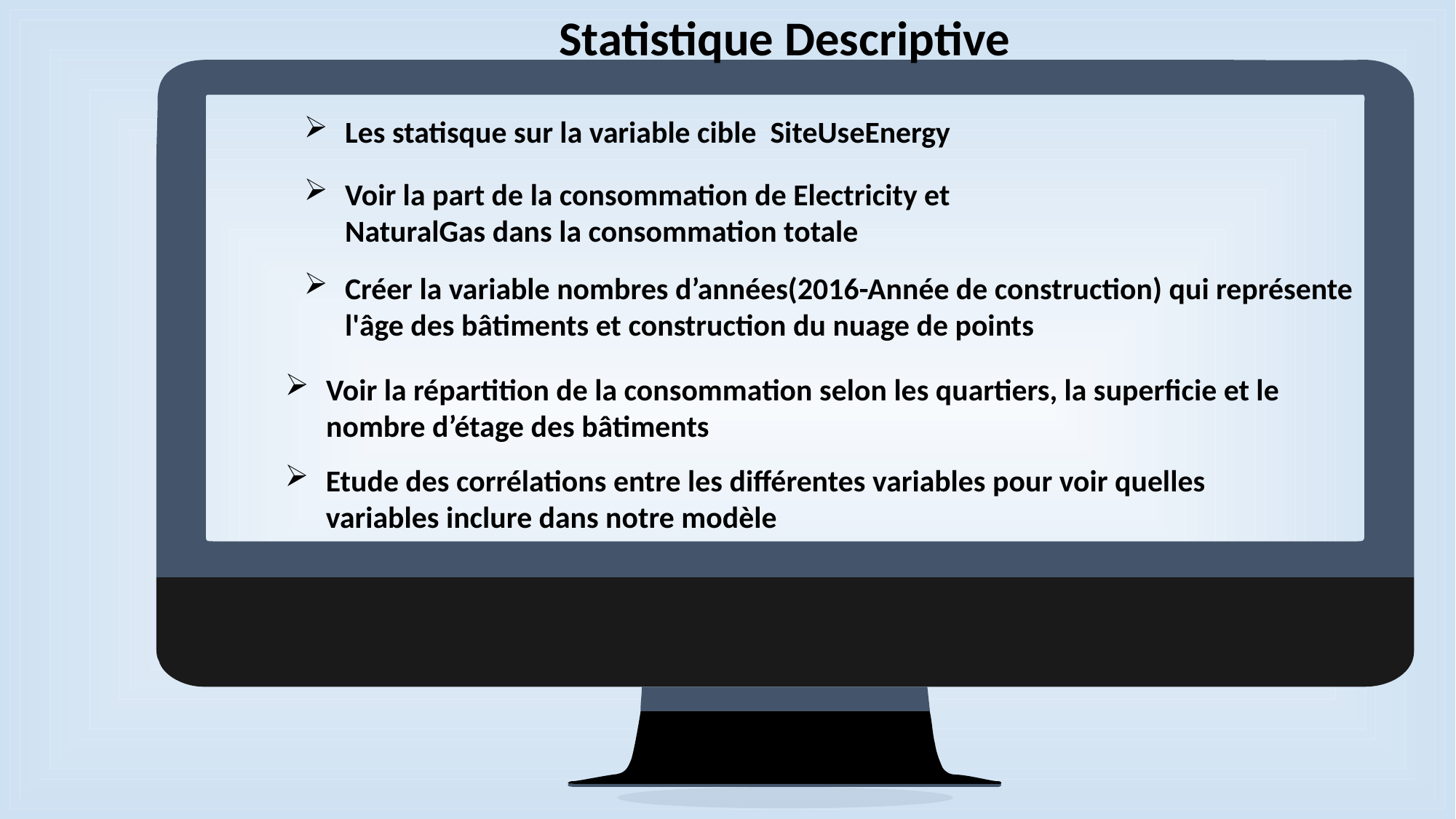

Statistique Descriptive

Les statisque sur la variable cible  SiteUseEnergy
Voir la part de la consommation de Electricity et NaturalGas dans la consommation totale
Créer la variable nombres d’années(2016-Année de construction) qui représente l'âge des bâtiments et construction du nuage de points
Voir la répartition de la consommation selon les quartiers, la superficie et le nombre d’étage des bâtiments
Etude des corrélations entre les différentes variables pour voir quelles variables inclure dans notre modèle